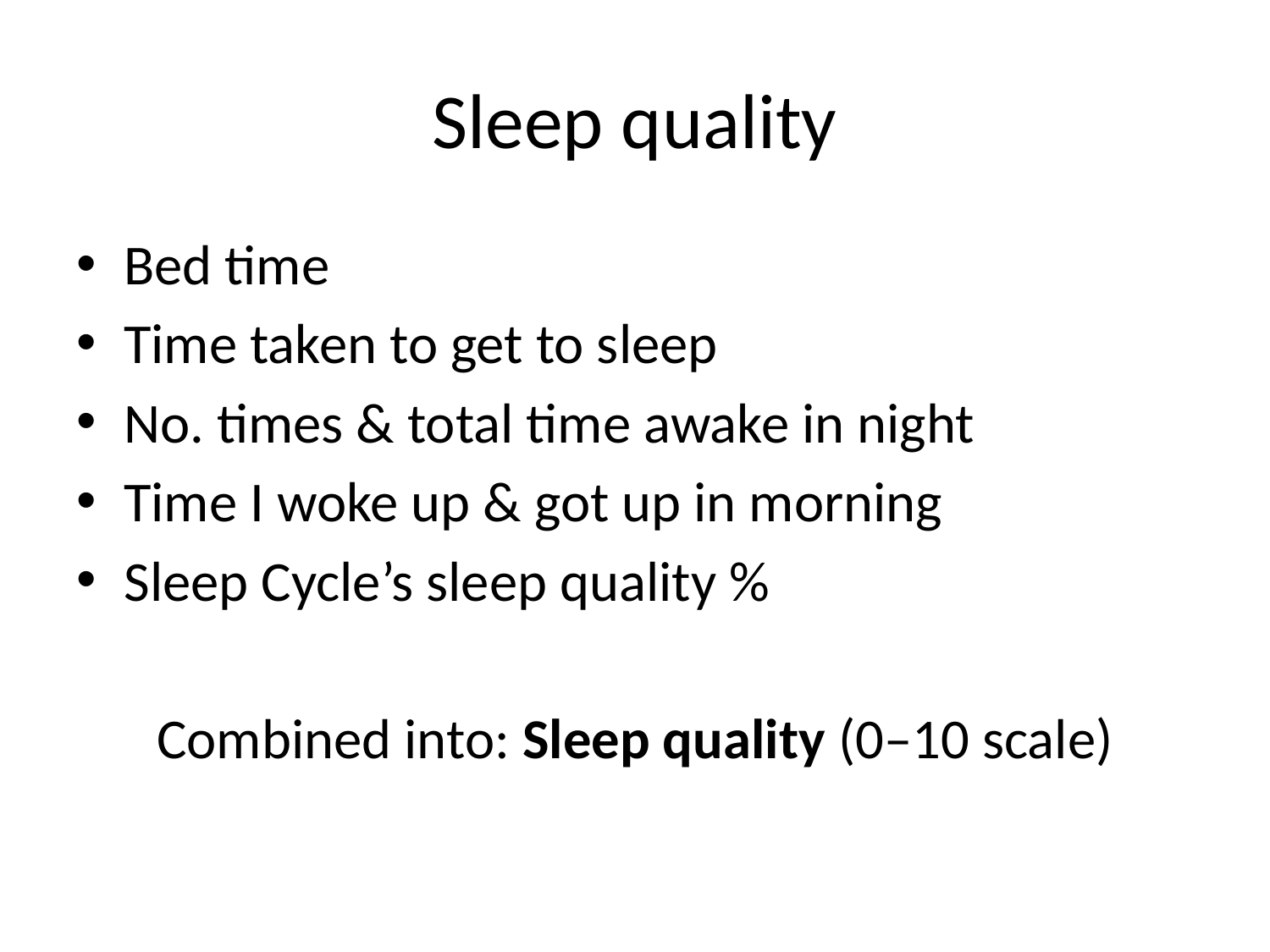

# Sleep quality
Bed time
Time taken to get to sleep
No. times & total time awake in night
Time I woke up & got up in morning
Sleep Cycle’s sleep quality %

Combined into: Sleep quality (0–10 scale)